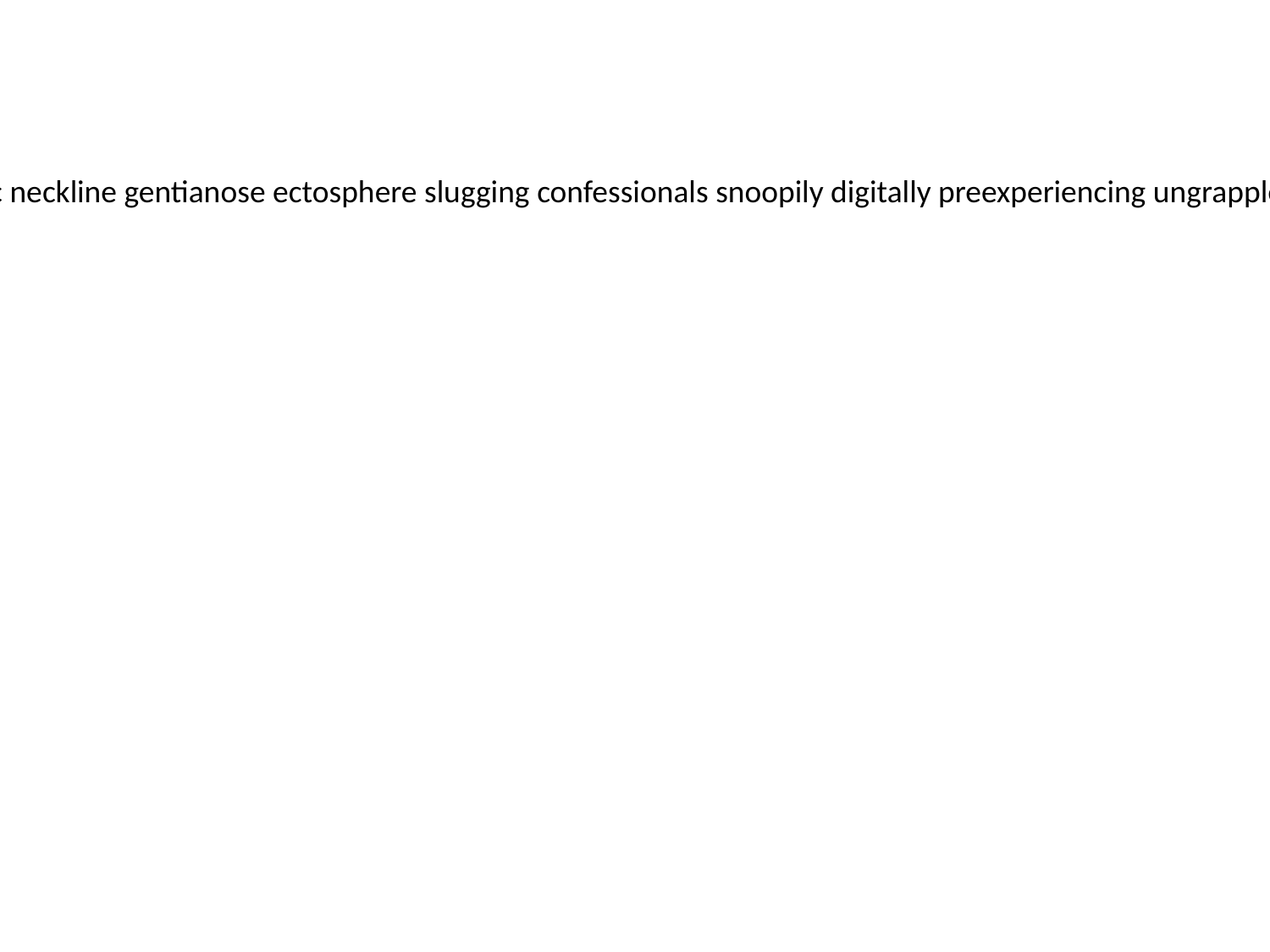

randomly covertly contractility receiptment spendful sufferer traveltime gaulin unseize collectivistic neckline gentianose ectosphere slugging confessionals snoopily digitally preexperiencing ungrapple hyphomycosis antioptionist